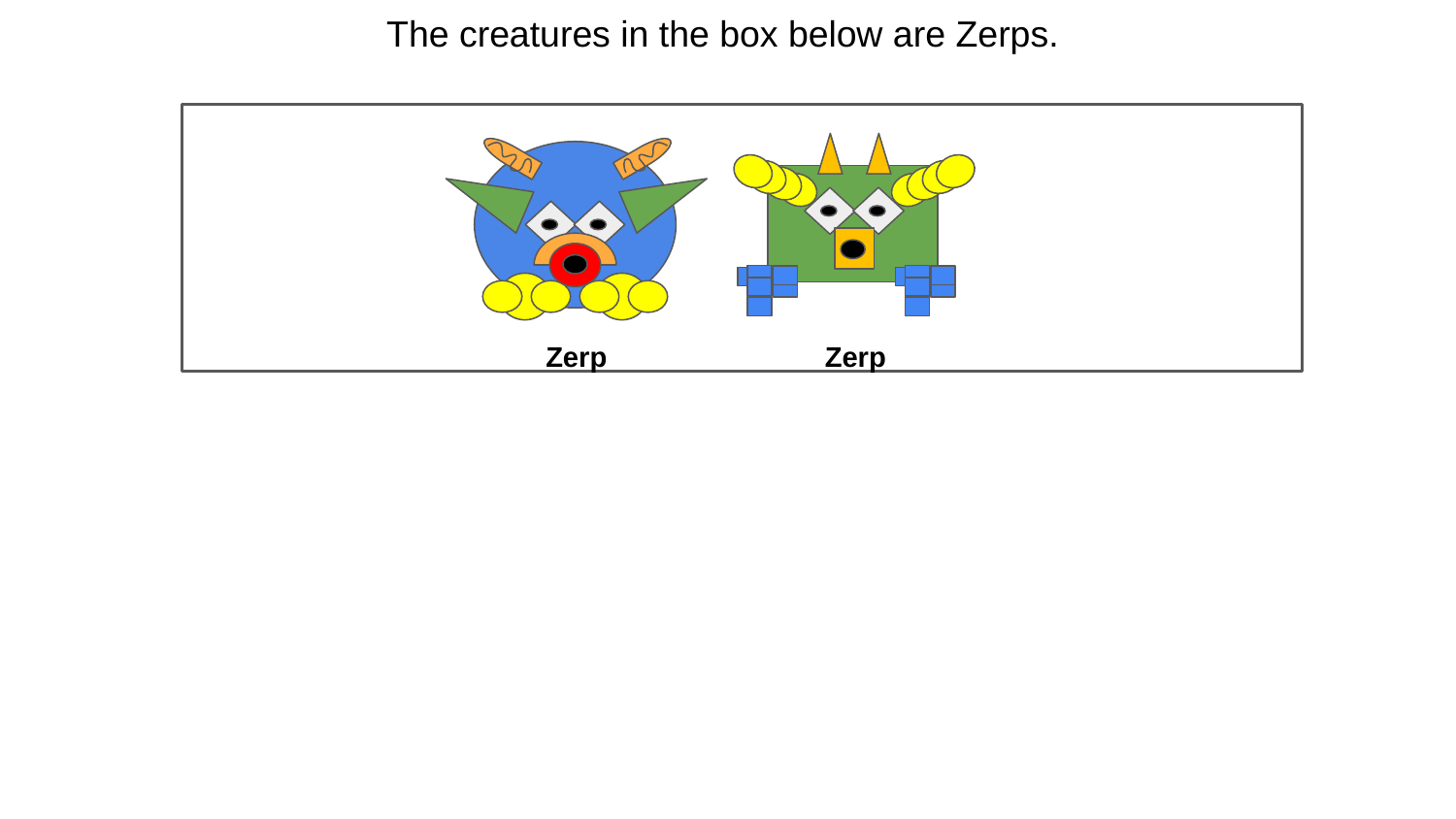

The creatures in the box below are Zerps.

Zerp
Zerp